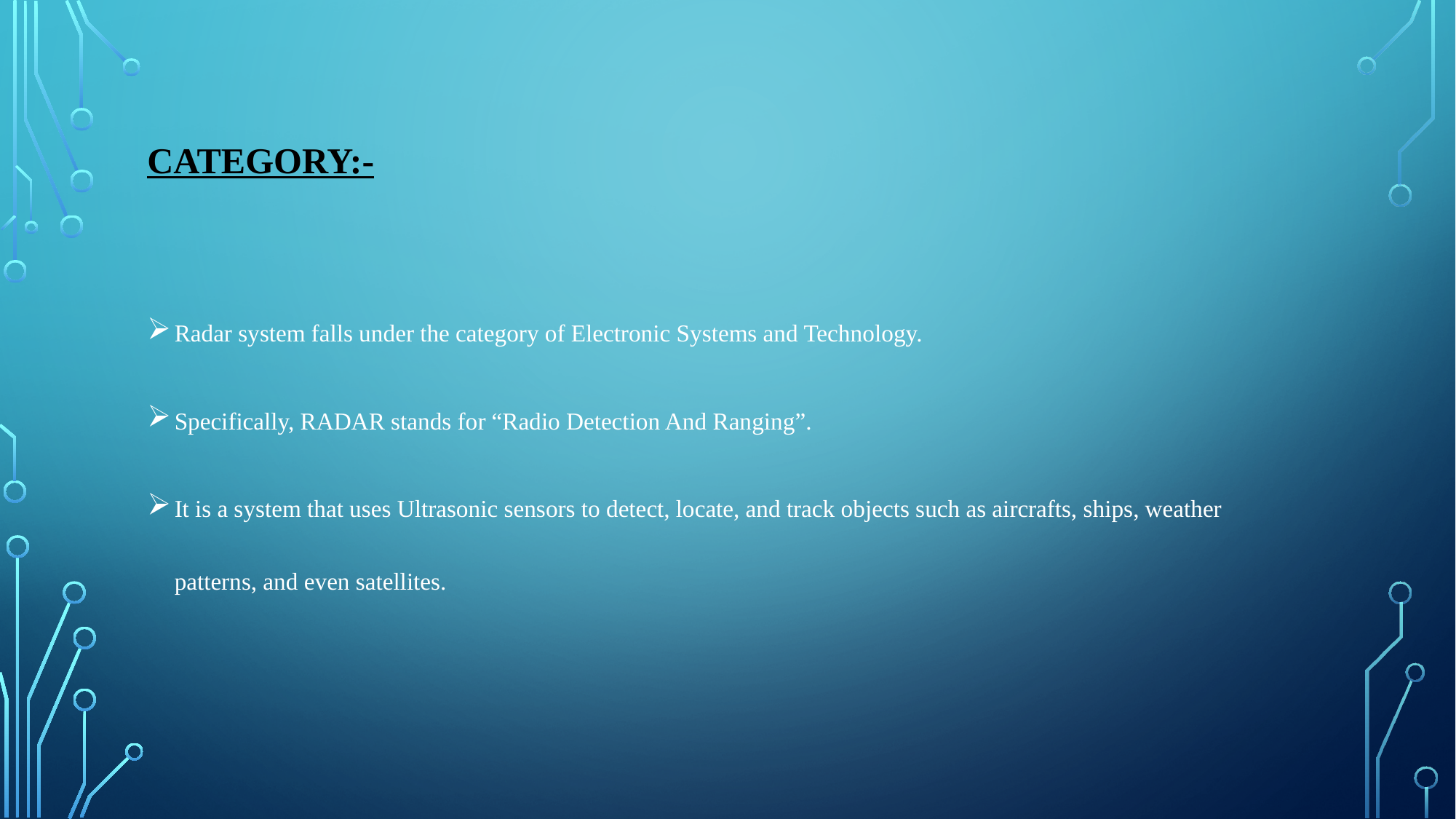

# CATEGORY:-
Radar system falls under the category of Electronic Systems and Technology.
Specifically, RADAR stands for “Radio Detection And Ranging”.
It is a system that uses Ultrasonic sensors to detect, locate, and track objects such as aircrafts, ships, weather patterns, and even satellites.